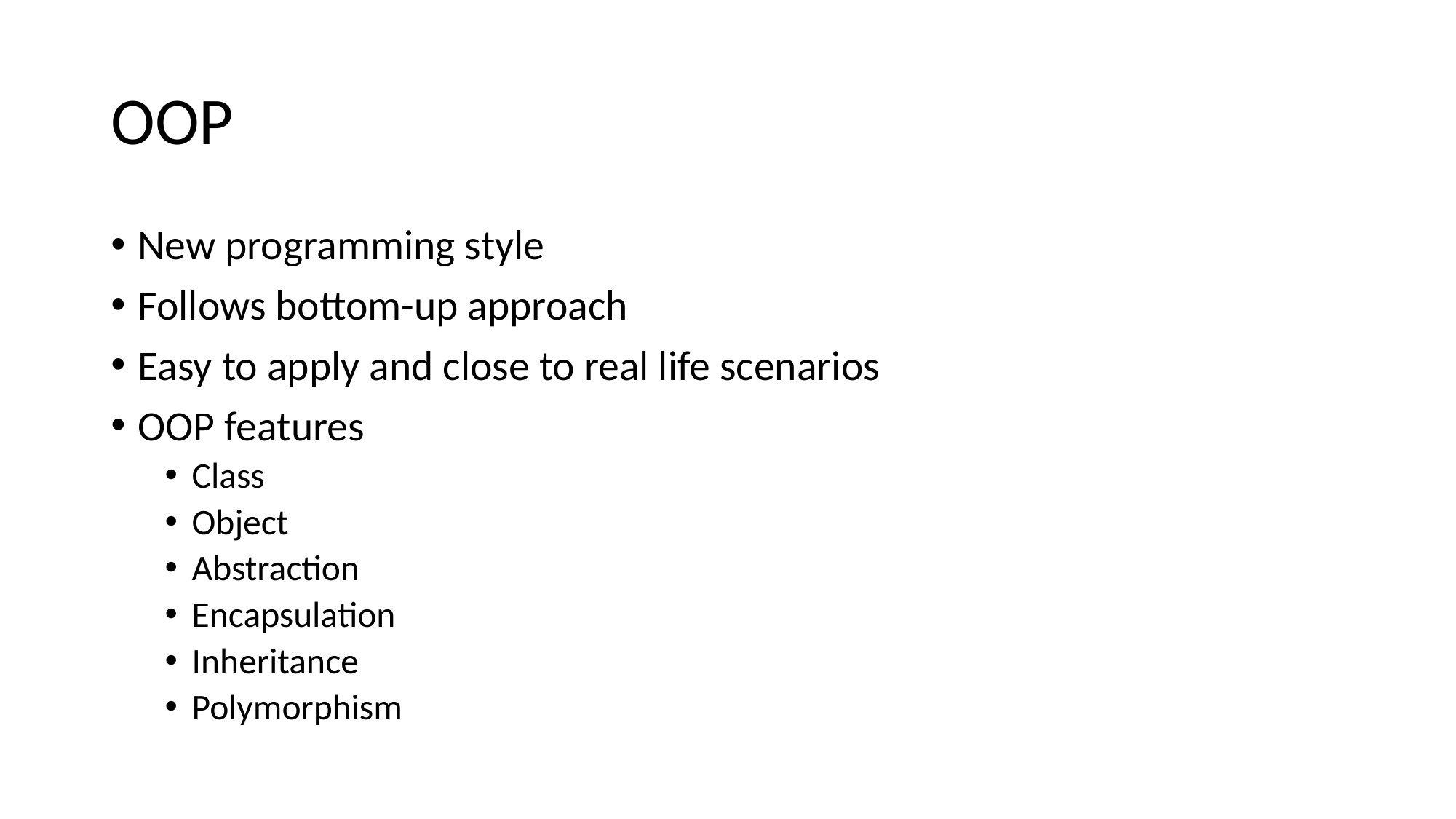

# OOP
New programming style
Follows bottom-up approach
Easy to apply and close to real life scenarios
OOP features
Class
Object
Abstraction
Encapsulation
Inheritance
Polymorphism